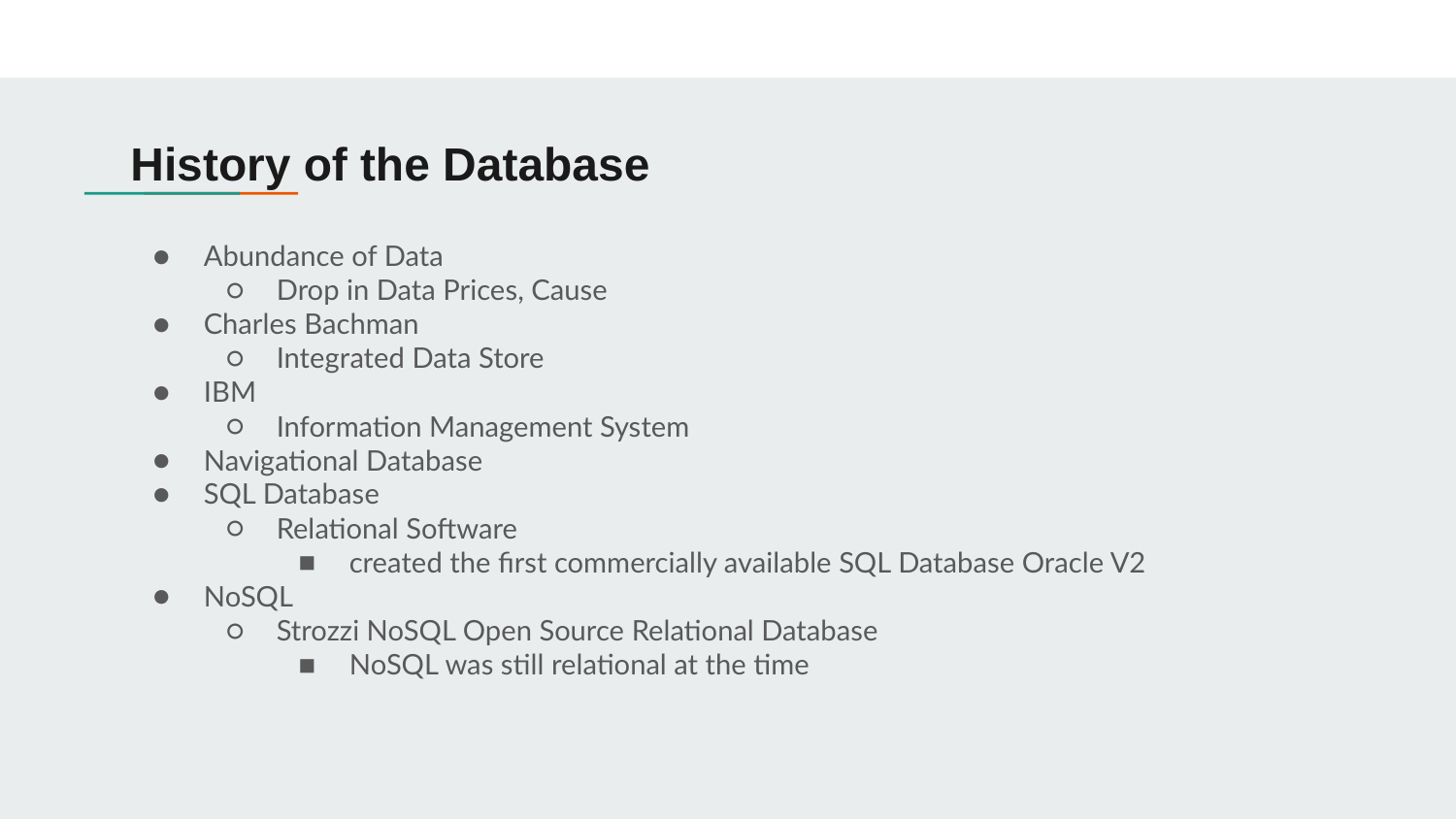

# History of the Database
Abundance of Data
Drop in Data Prices, Cause
Charles Bachman
Integrated Data Store
IBM
Information Management System
Navigational Database
SQL Database
Relational Software
created the first commercially available SQL Database Oracle V2
NoSQL
Strozzi NoSQL Open Source Relational Database
NoSQL was still relational at the time